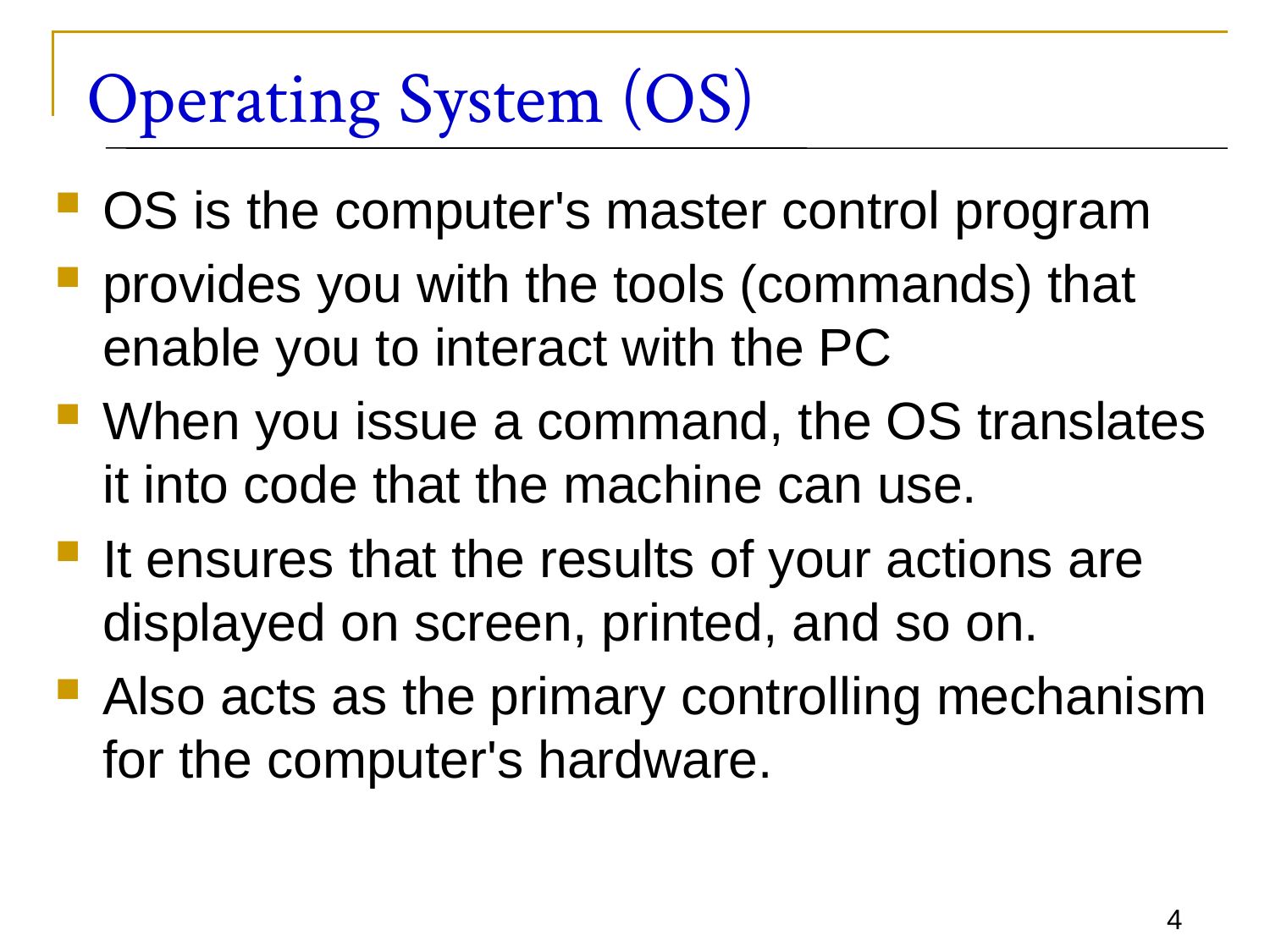

# Operating System (OS)
OS is the computer's master control program
provides you with the tools (commands) that enable you to interact with the PC
When you issue a command, the OS translates it into code that the machine can use.
It ensures that the results of your actions are displayed on screen, printed, and so on.
Also acts as the primary controlling mechanism for the computer's hardware.